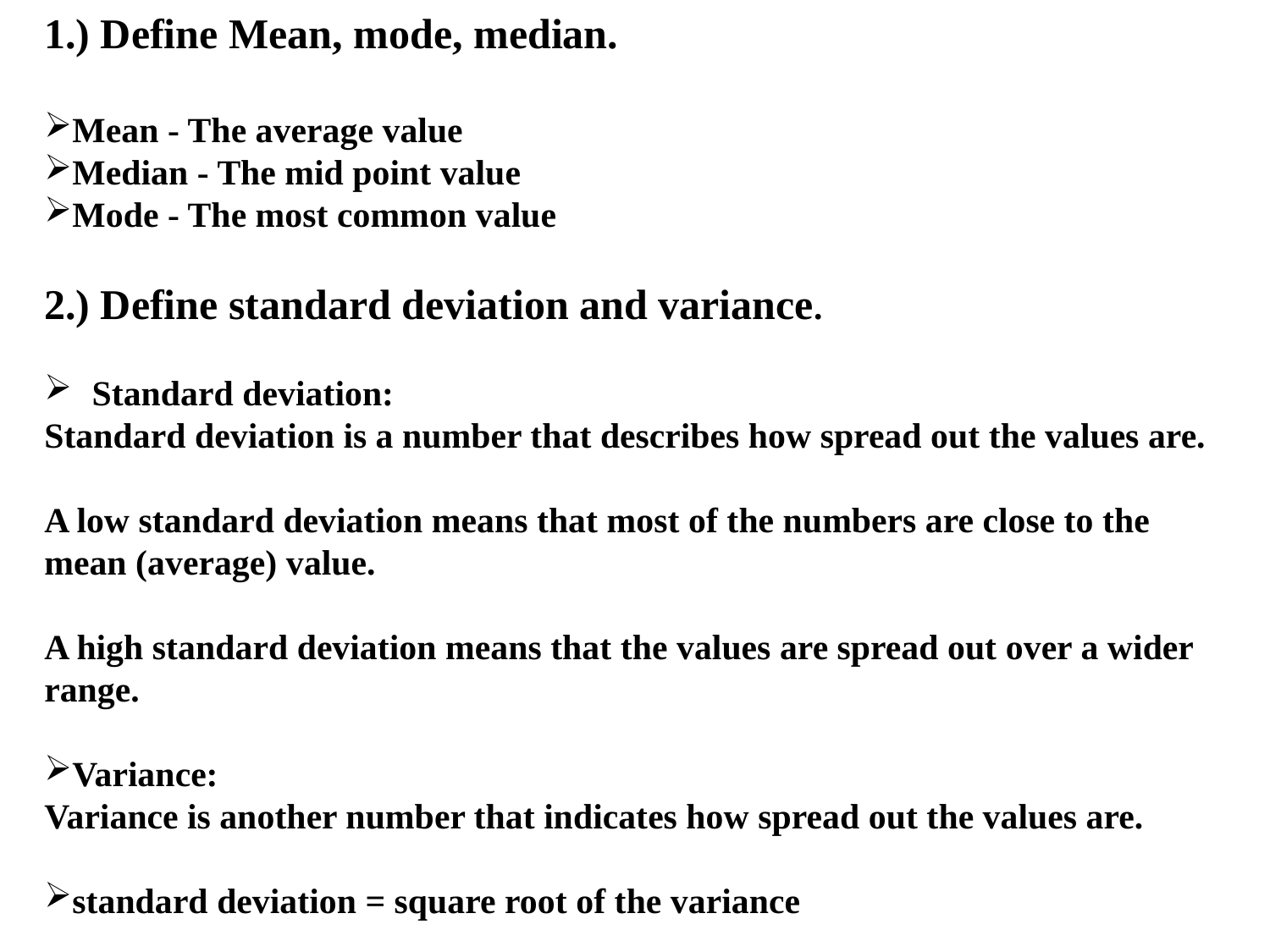

1.) Define Mean, mode, median.

Mean - The average value
Median - The mid point value
Mode - The most common value

2.) Define standard deviation and variance.

Standard deviation:
Standard deviation is a number that describes how spread out the values are.

A low standard deviation means that most of the numbers are close to the mean (average) value.

A high standard deviation means that the values are spread out over a wider range.

Variance:
Variance is another number that indicates how spread out the values are.

standard deviation = square root of the variance